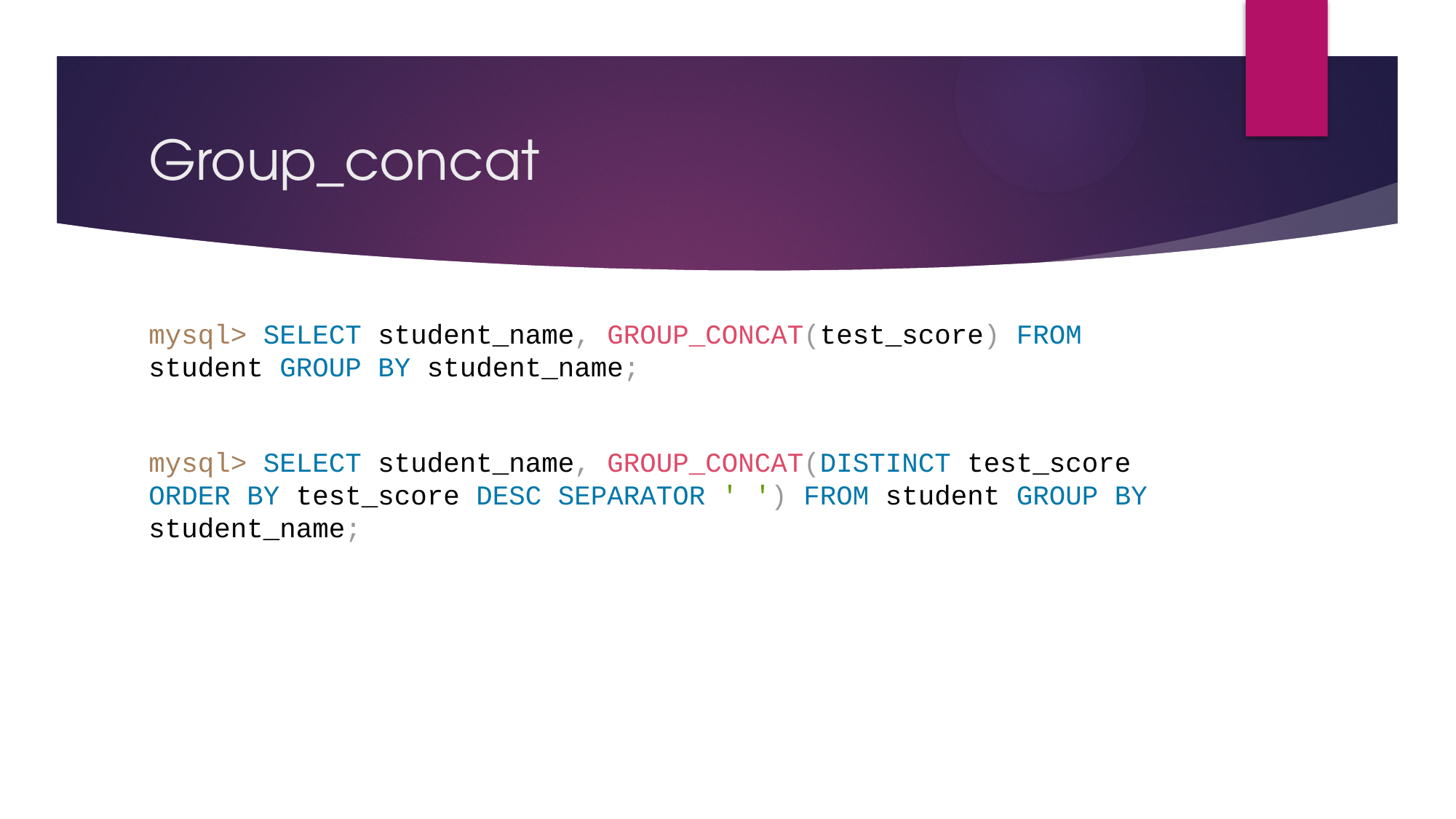

# Group_concat
mysql> SELECT student_name, GROUP_CONCAT(test_score) FROM student GROUP BY student_name;

mysql> SELECT student_name, GROUP_CONCAT(DISTINCT test_score ORDER BY test_score DESC SEPARATOR ' ') FROM student GROUP BY student_name;